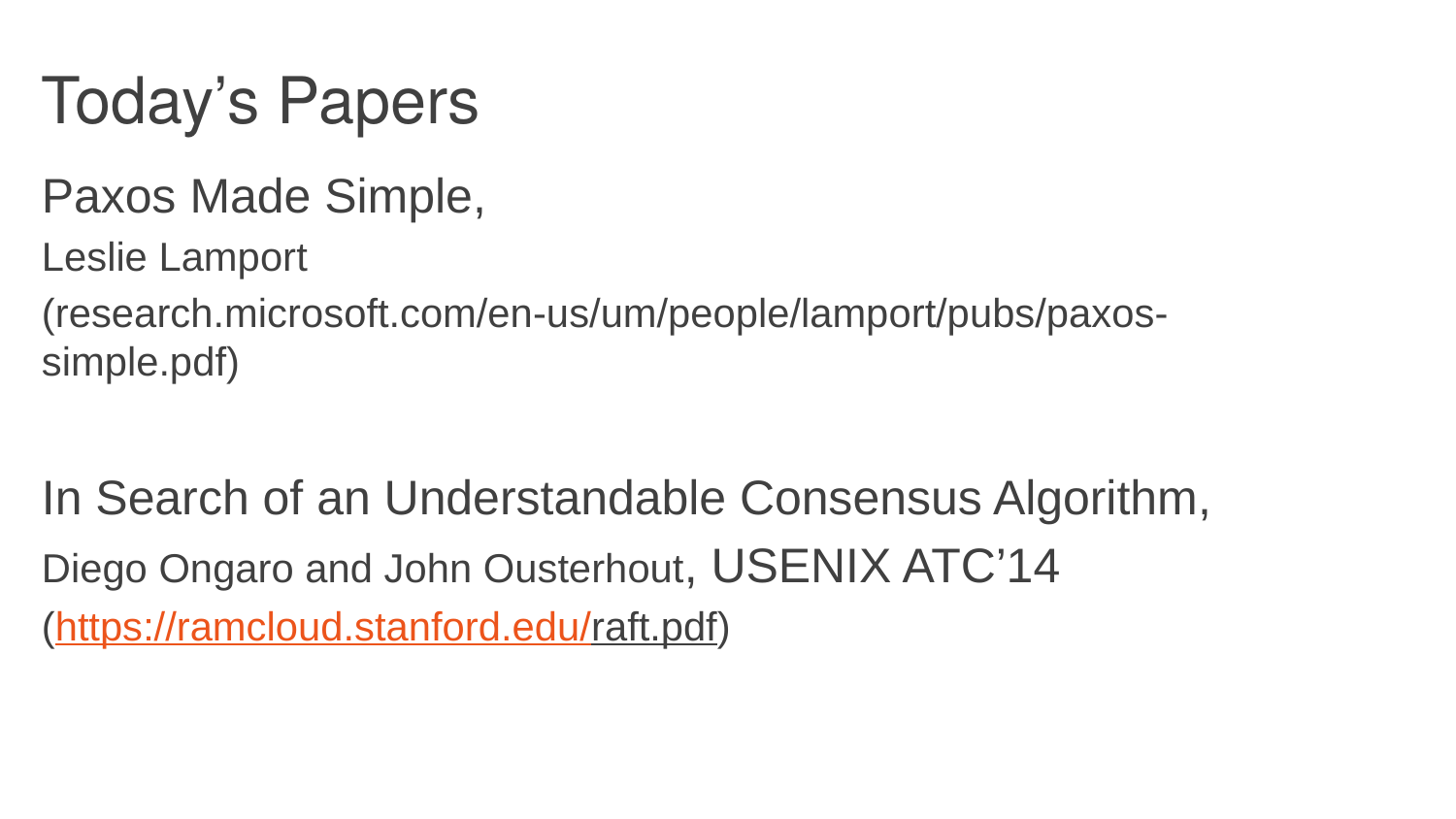

# Today’s Papers
Paxos Made Simple,
Leslie Lamport
(research.microsoft.com/en-us/um/people/lamport/pubs/paxos-simple.pdf)

In Search of an Understandable Consensus Algorithm,
Diego Ongaro and John Ousterhout, USENIX ATC’14
(https://ramcloud.stanford.edu/raft.pdf)